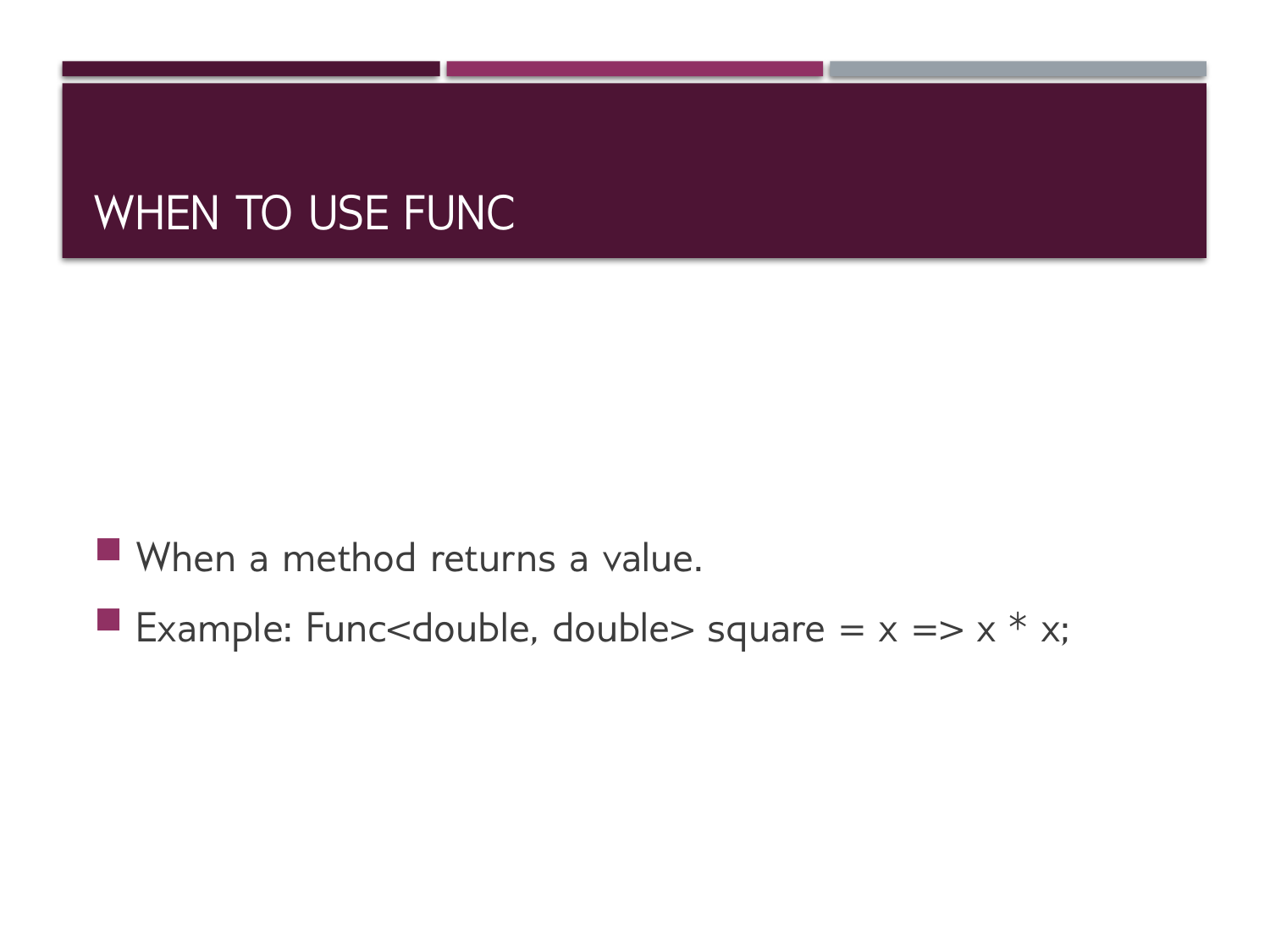

# When to Use Func

When a method returns a value.
Example: Func<double, double> square = x => x * x;